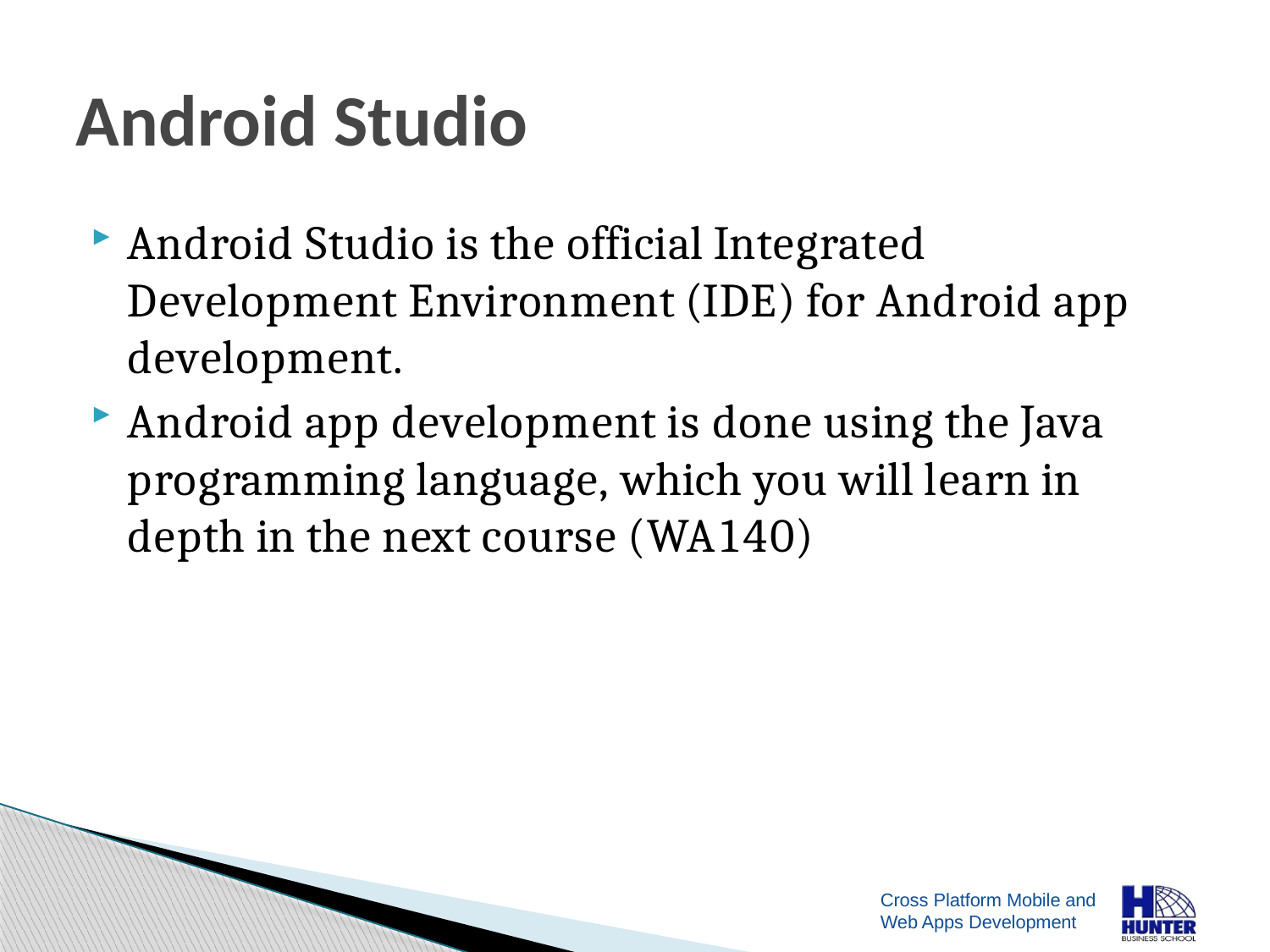

# Android Studio
Android Studio is the official Integrated Development Environment (IDE) for Android app development.
Android app development is done using the Java programming language, which you will learn in depth in the next course (WA140)